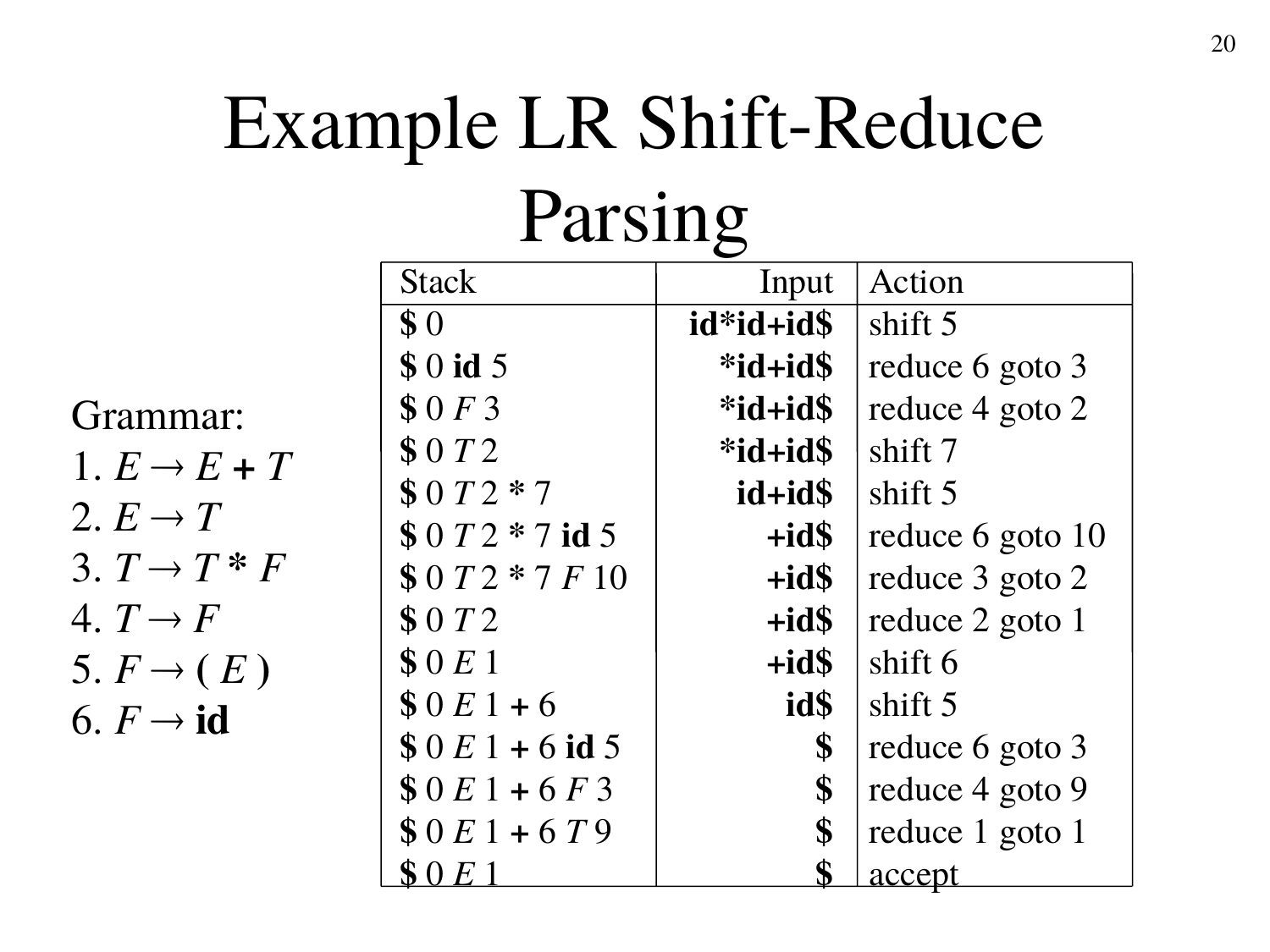

20
# Example LR Shift-Reduce Parsing
Stack
$ 0
$ 0 id 5
$ 0 F 3
$ 0 T 2
$ 0 T 2 * 7
$ 0 T 2 * 7 id 5
$ 0 T 2 * 7 F 10
$ 0 T 2
$ 0 E 1
$ 0 E 1 + 6
$ 0 E 1 + 6 id 5
$ 0 E 1 + 6 F 3
$ 0 E 1 + 6 T 9
$ 0 E 1
Input
id*id+id$
*id+id$
*id+id$
*id+id$
id+id$
+id$
+id$
+id$
 +id$
 id$
$
$
$
$
Action
shift 5
reduce 6 goto 3
reduce 4 goto 2
shift 7
shift 5
reduce 6 goto 10
reduce 3 goto 2
reduce 2 goto 1
shift 6
shift 5
reduce 6 goto 3
reduce 4 goto 9
reduce 1 goto 1
accept

Grammar:
1. E → E + T
2. E → T
3. T → T * F
4. T → F
5. F → ( E )
6. F → id